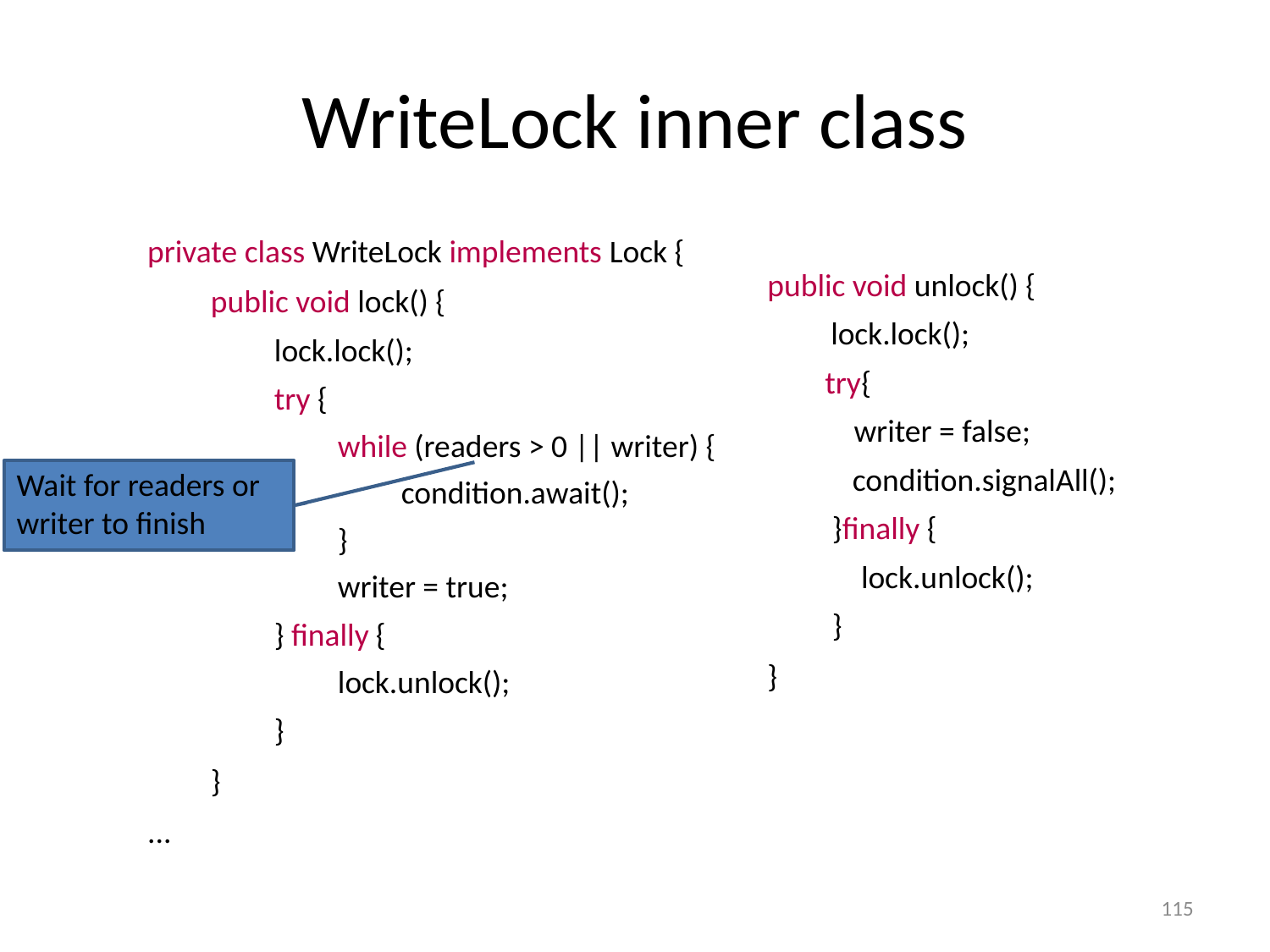

# WriteLock inner class

private class WriteLock implements Lock {
	public void lock() {
		lock.lock();
		try {
			while (readers > 0 || writer) {
				condition.await();
			}
			writer = true;
		} finally {
			lock.unlock();
		}
	}
...
public void unlock() {
	lock.lock();
        try{
            writer = false;
	   condition.signalAll();
         }finally {
             lock.unlock();
         }
}
Wait for readers or writer to finish

115